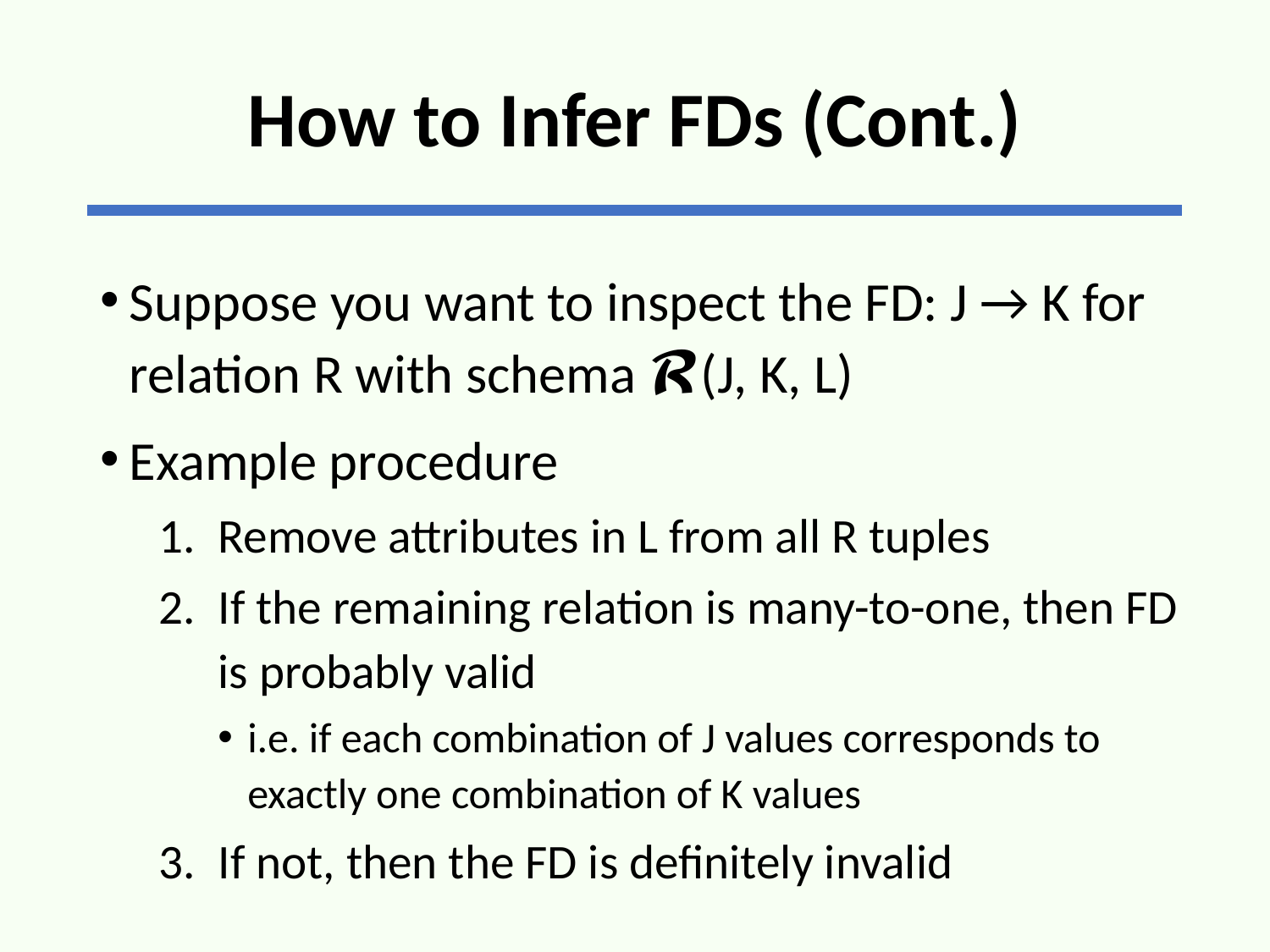

# How to Infer FDs (Cont.)
Suppose you want to inspect the FD: J → K for relation R with schema 𝓡(J, K, L)
Example procedure
Remove attributes in L from all R tuples
If the remaining relation is many-to-one, then FD is probably valid
i.e. if each combination of J values corresponds to exactly one combination of K values
If not, then the FD is definitely invalid